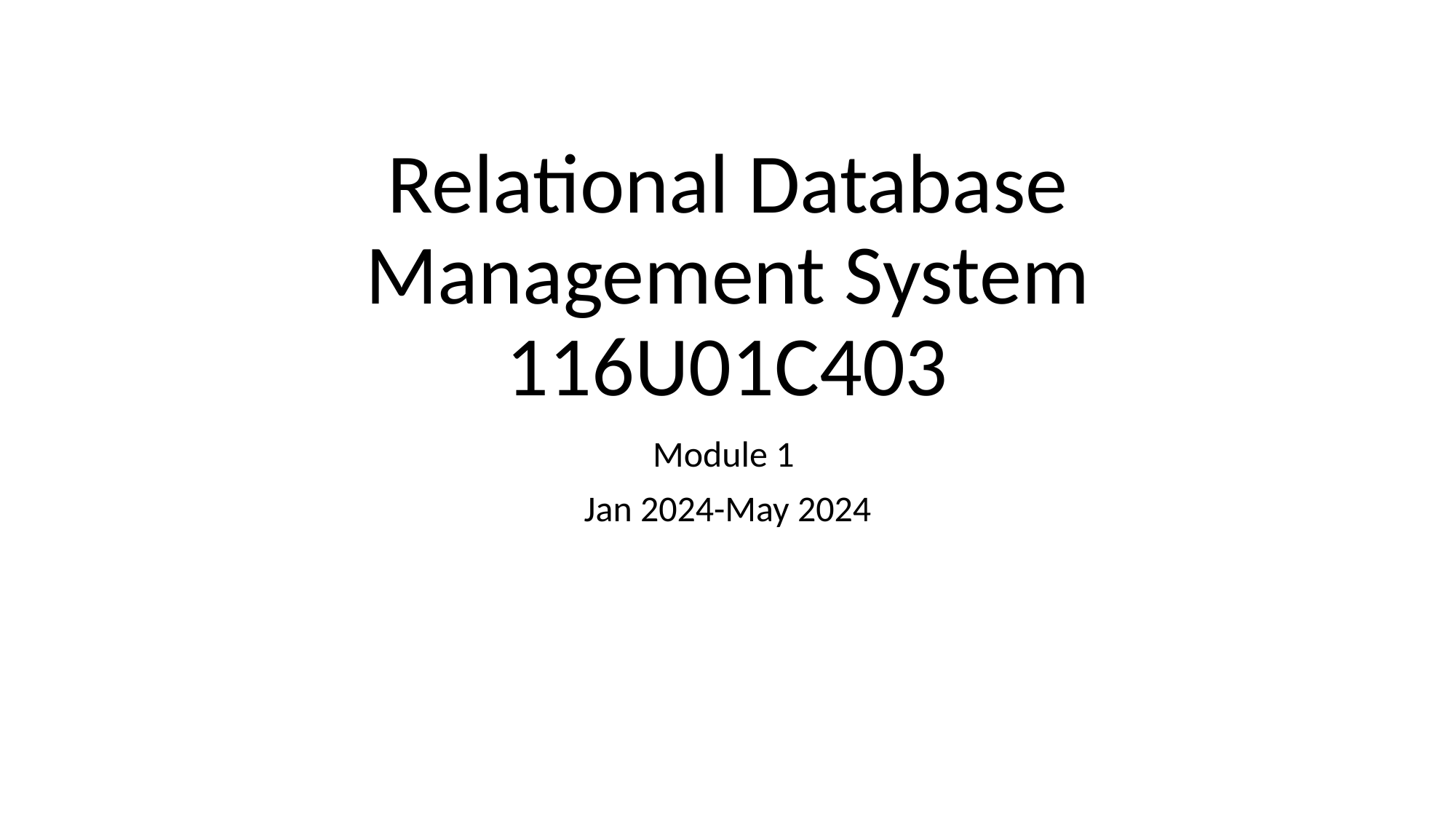

# Relational Database Management System 116U01C403
Module 1
Jan 2024-May 2024